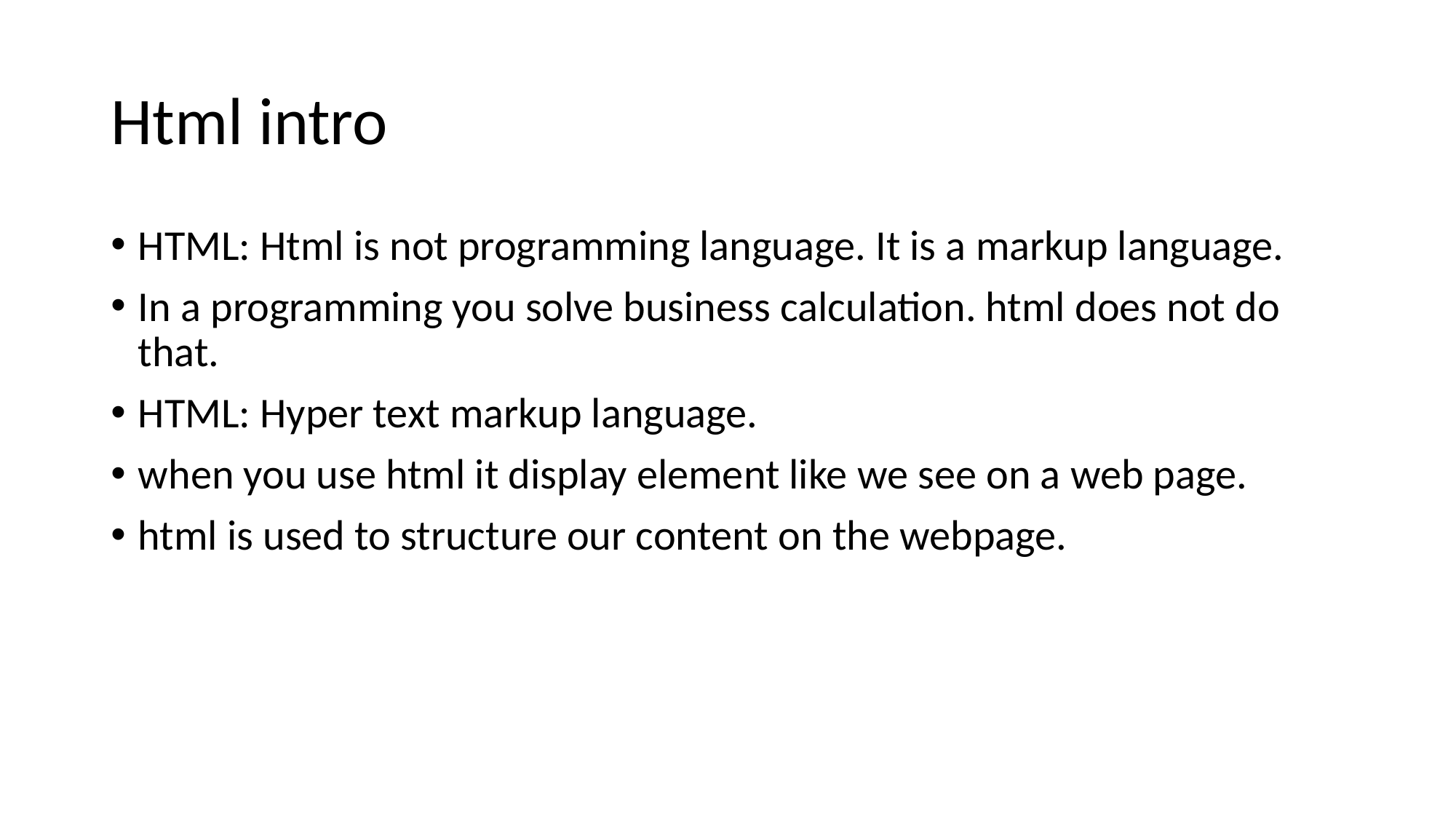

# Html intro
HTML: Html is not programming language. It is a markup language.
In a programming you solve business calculation. html does not do that.
HTML: Hyper text markup language.
when you use html it display element like we see on a web page.
html is used to structure our content on the webpage.